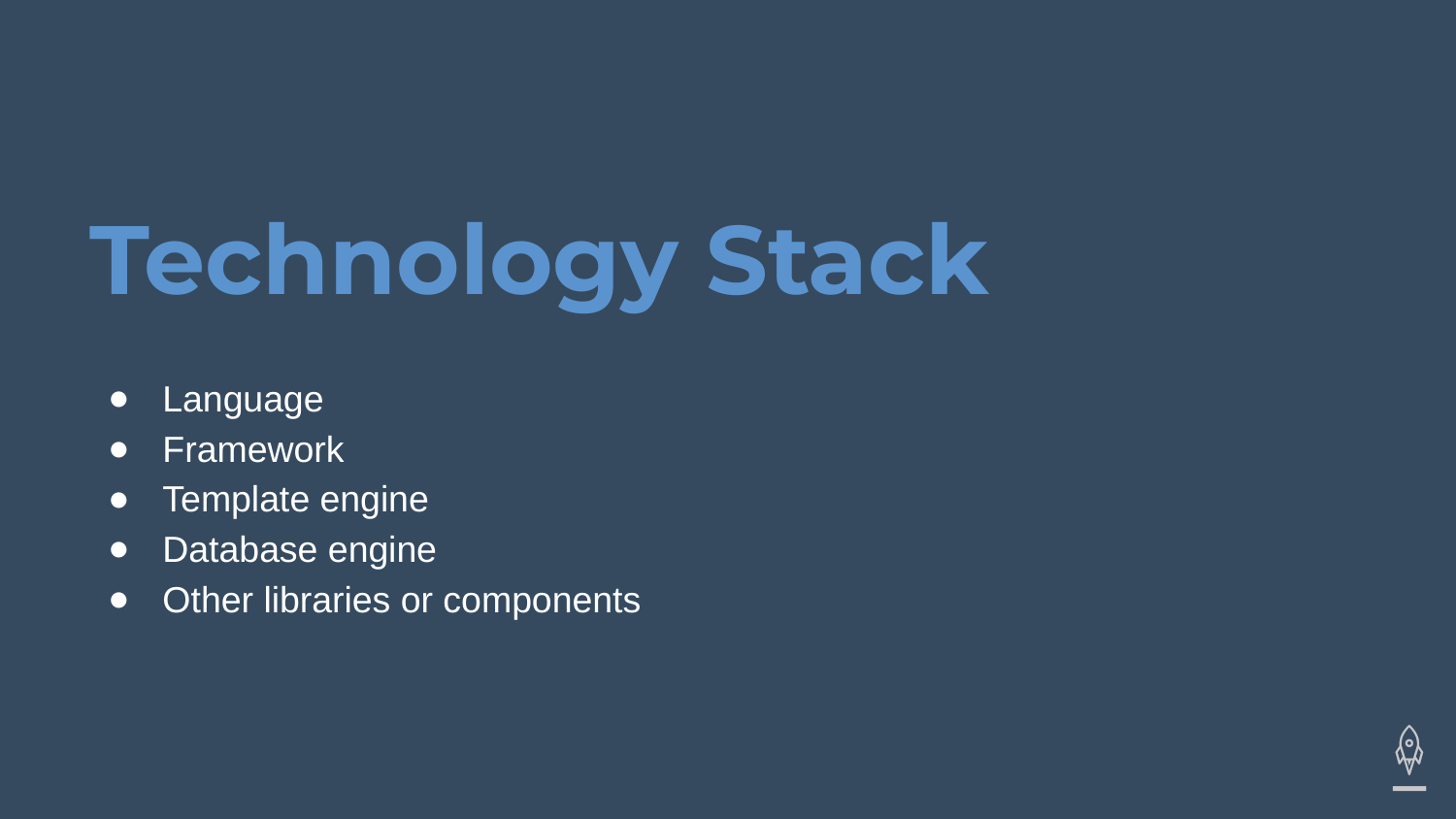

# Technology Stack
Language
Framework
Template engine
Database engine
Other libraries or components